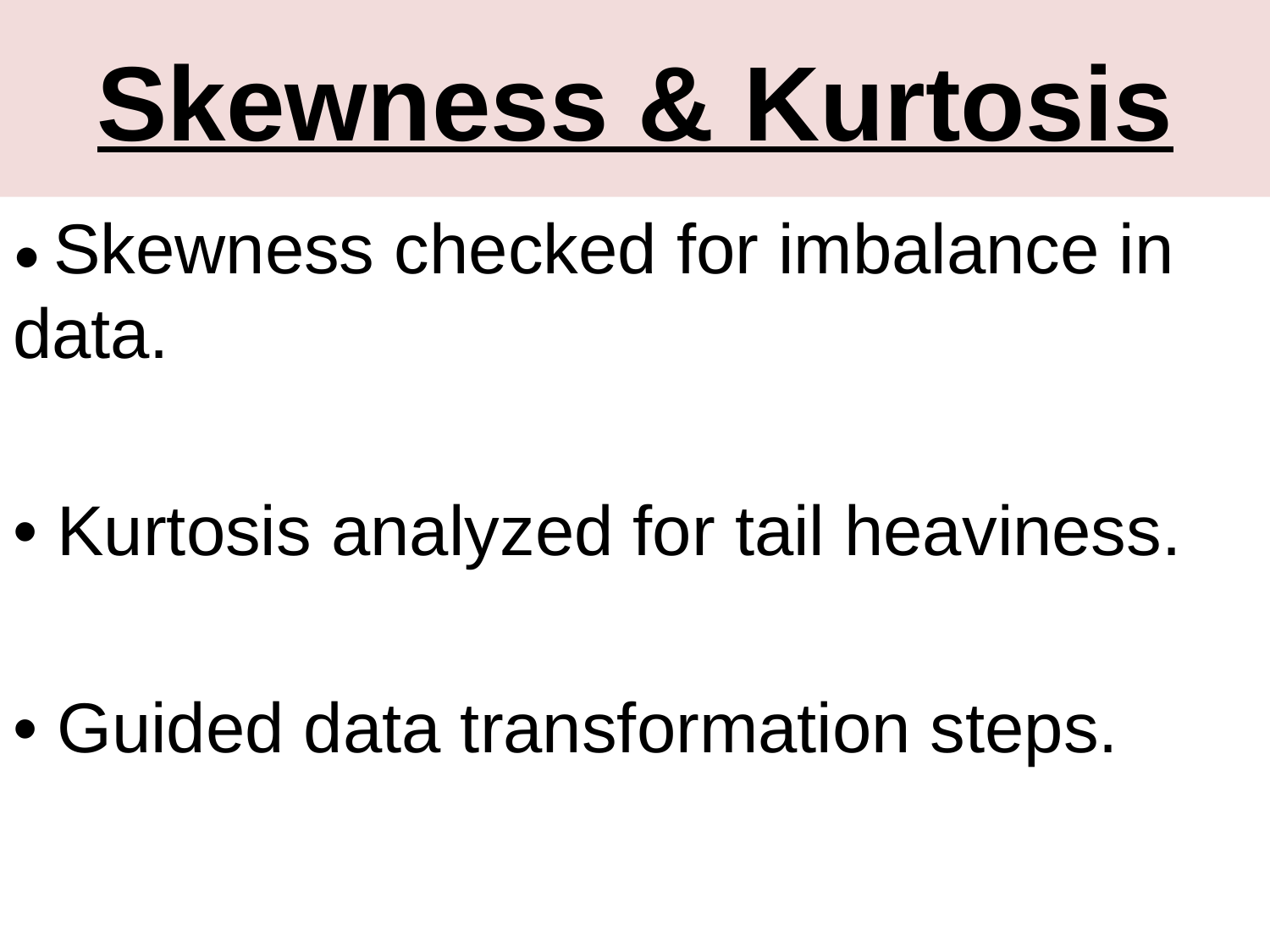

# Skewness & Kurtosis
• Skewness checked for imbalance in data.

• Kurtosis analyzed for tail heaviness.

• Guided data transformation steps.